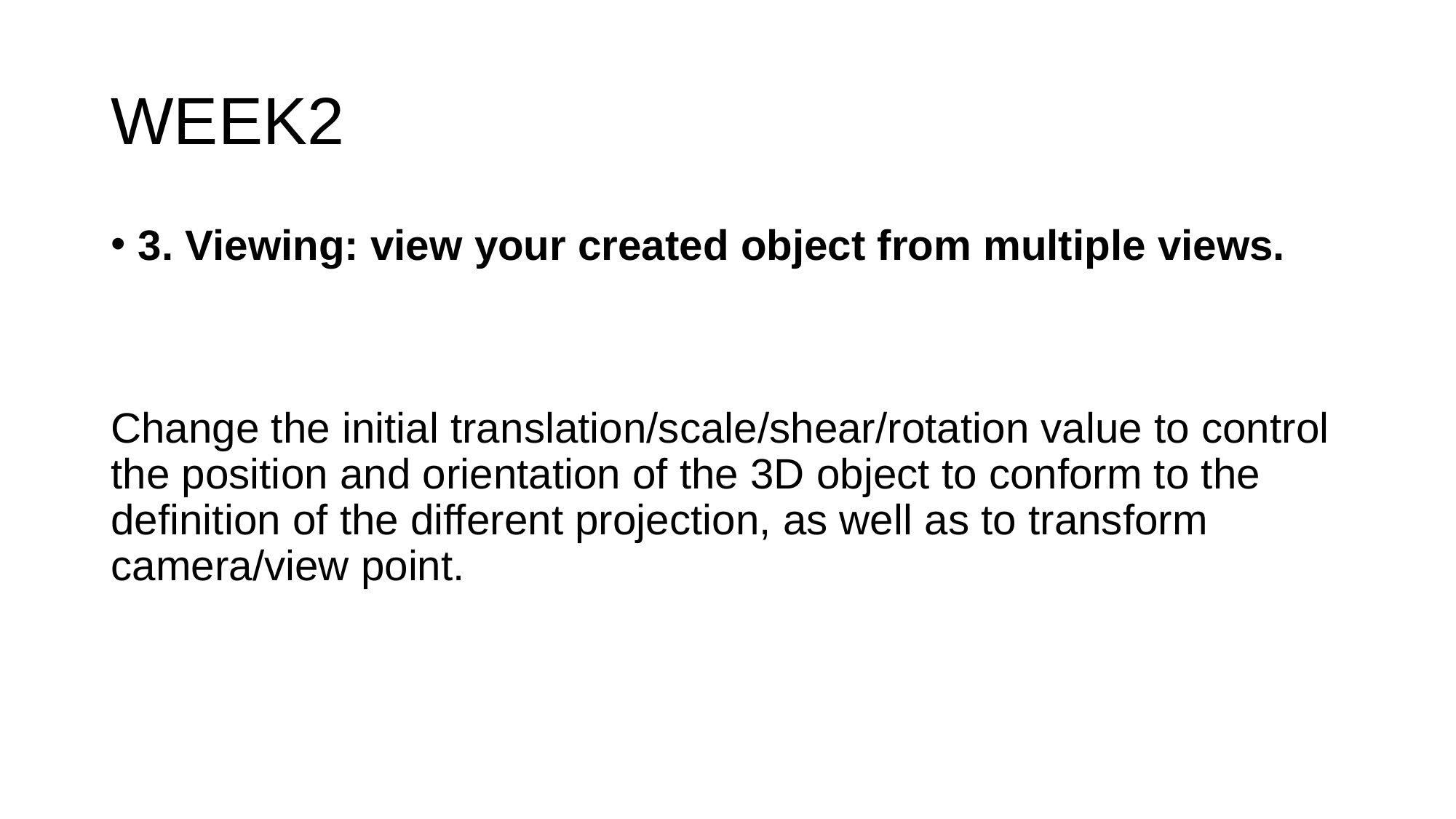

# WEEK2
3. Viewing: view your created object from multiple views.

Change the initial translation/scale/shear/rotation value to control the position and orientation of the 3D object to conform to the definition of the different projection, as well as to transform camera/view point.